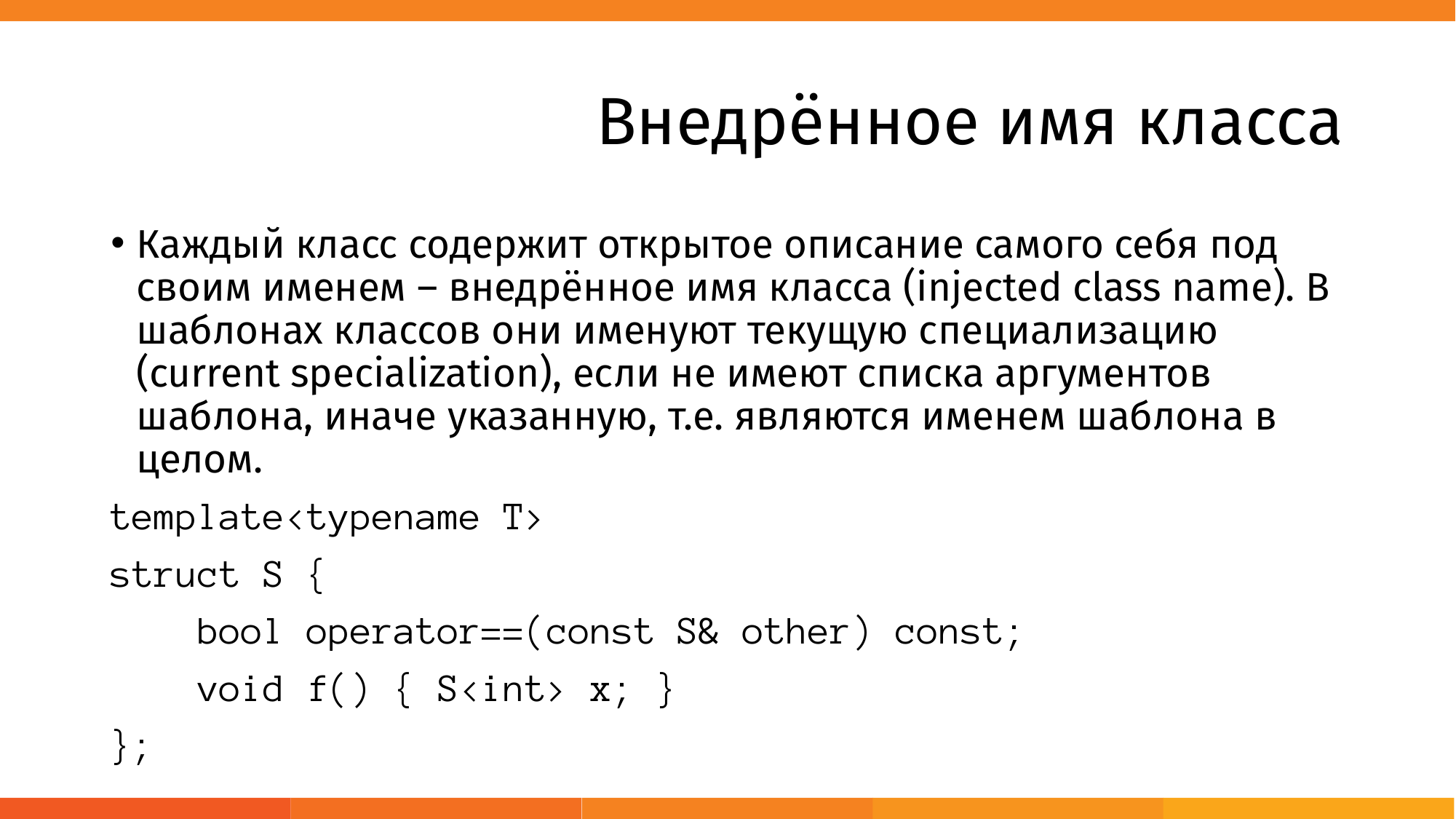

# Внедрённое имя класса
Каждый класс содержит открытое описание самого себя под своим именем – внедрённое имя класса (injected class name). В шаблонах классов они именуют текущую специализацию (current specialization), если не имеют списка аргументов шаблона, иначе указанную, т.е. являются именем шаблона в целом.
template<typename T>
struct S {
    bool operator==(const S& other) const;
    void f() { S<int> x; }
};